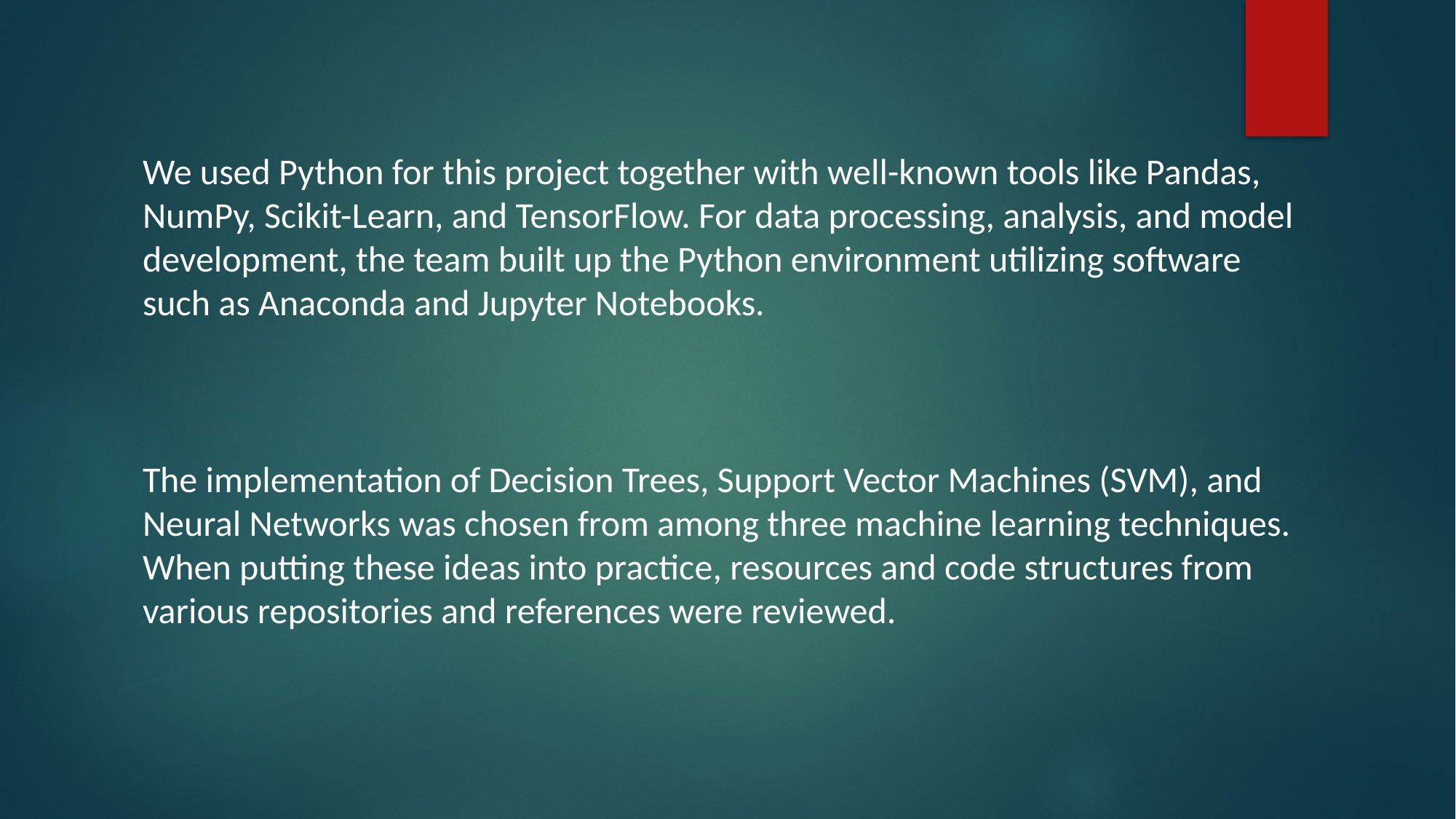

We used Python for this project together with well-known tools like Pandas, NumPy, Scikit-Learn, and TensorFlow. For data processing, analysis, and model development, the team built up the Python environment utilizing software such as Anaconda and Jupyter Notebooks.

The implementation of Decision Trees, Support Vector Machines (SVM), and Neural Networks was chosen from among three machine learning techniques. When putting these ideas into practice, resources and code structures from various repositories and references were reviewed.